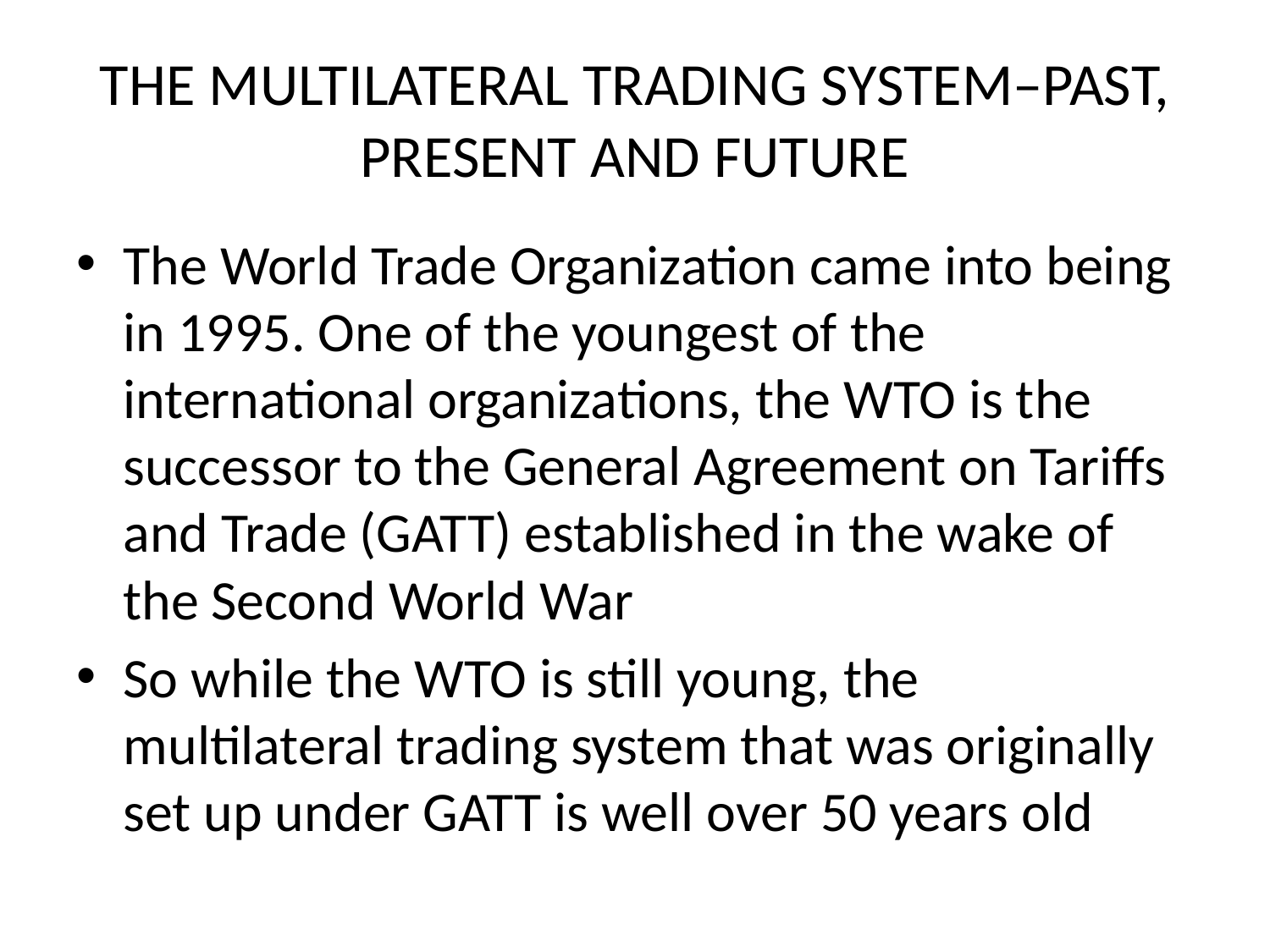

# THE MULTILATERAL TRADING SYSTEM–PAST, PRESENT AND FUTURE
The World Trade Organization came into being in 1995. One of the youngest of the international organizations, the WTO is the successor to the General Agreement on Tariffs and Trade (GATT) established in the wake of the Second World War
So while the WTO is still young, the multilateral trading system that was originally set up under GATT is well over 50 years old